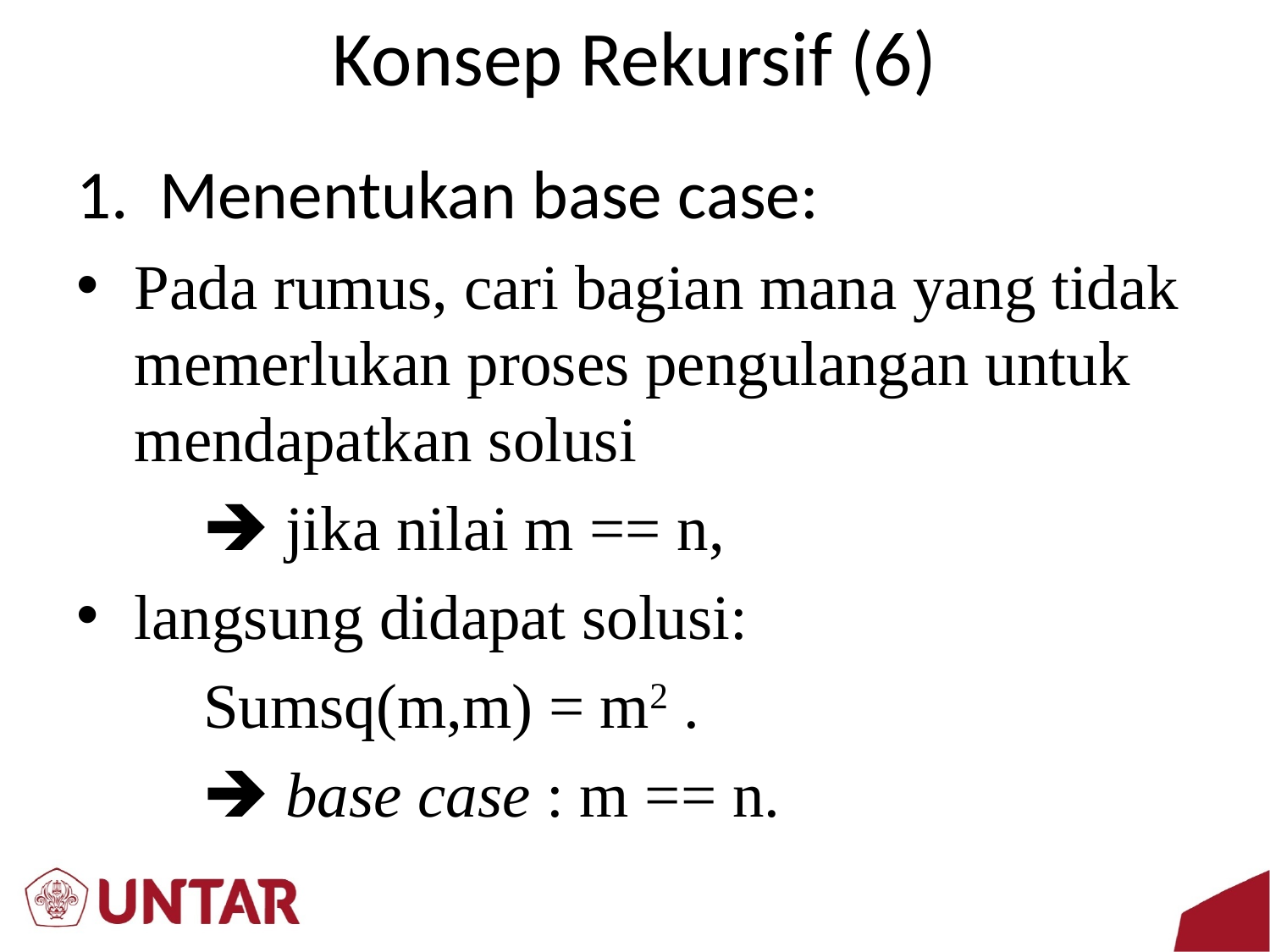

# Konsep Rekursif (6)
1.  Menentukan base case:
Pada rumus, cari bagian mana yang tidak memerlukan proses pengulangan untuk mendapatkan solusi
	🡺 jika nilai m == n,
langsung didapat solusi:
	Sumsq(m,m) = m2 .
	🡺 base case : m == n.